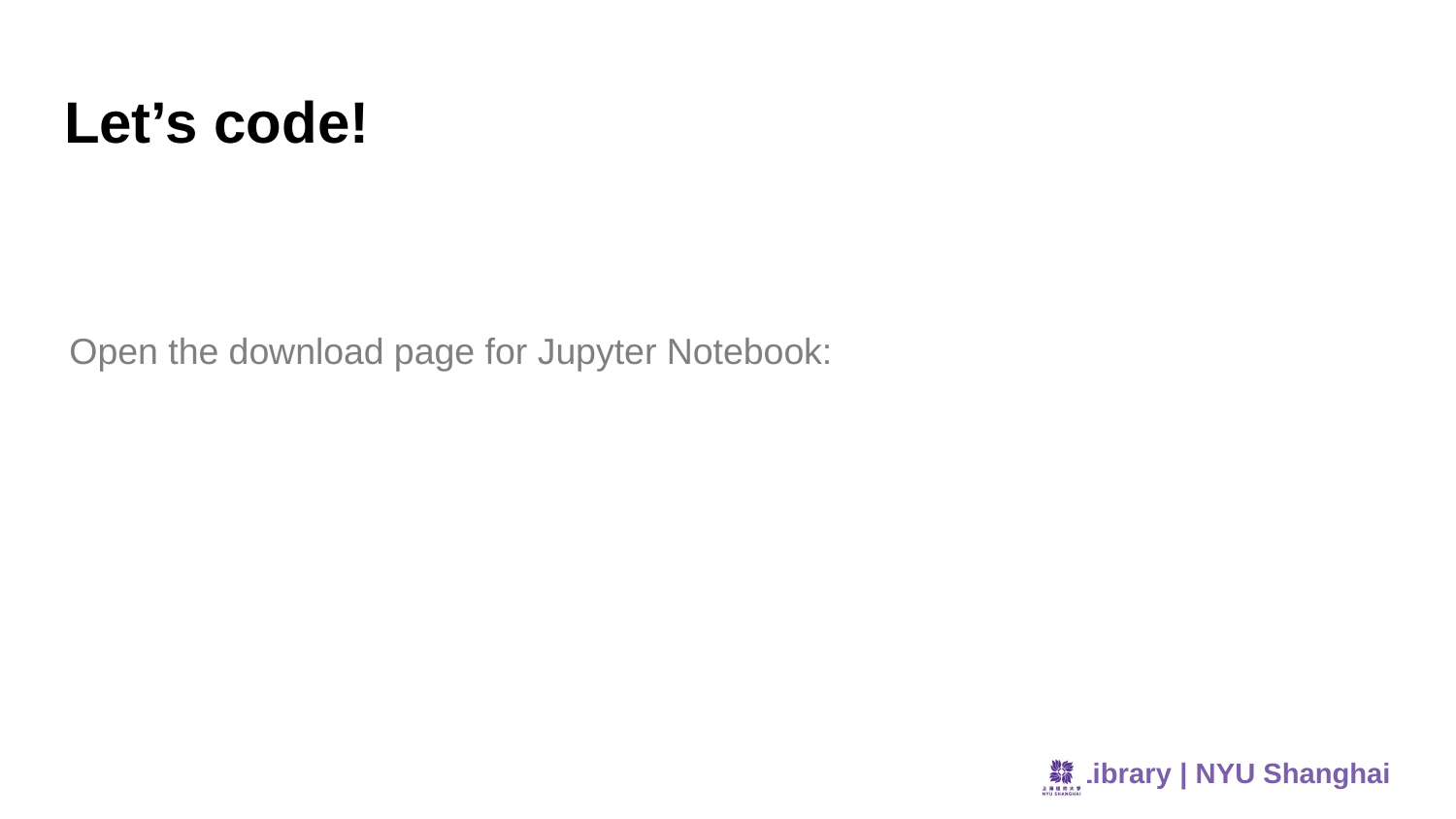

# Let’s code!
Open the download page for Jupyter Notebook: